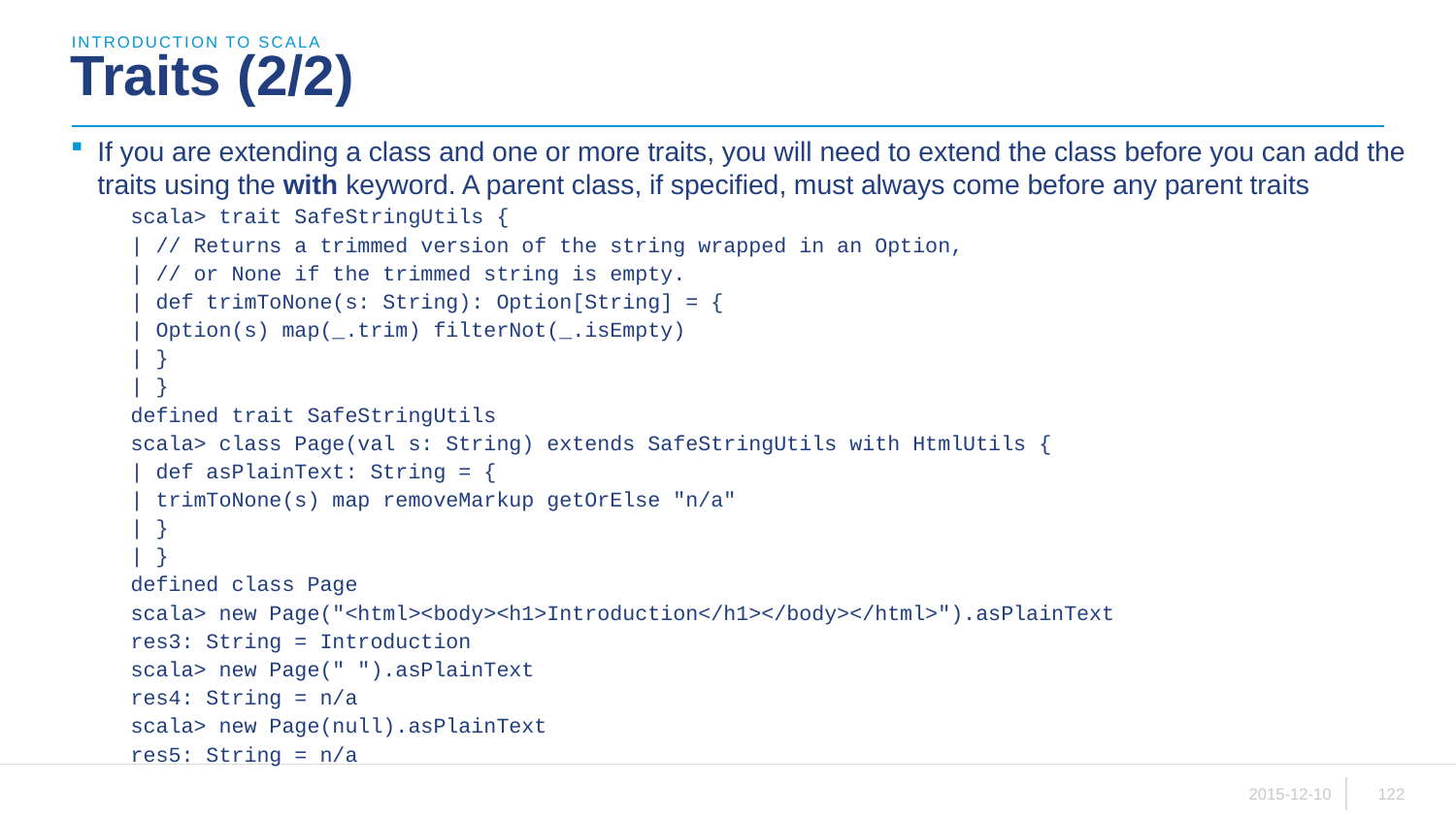

introduction to scala
# Traits (2/2)
If you are extending a class and one or more traits, you will need to extend the class before you can add the traits using the with keyword. A parent class, if specified, must always come before any parent traits
scala> trait SafeStringUtils {
| // Returns a trimmed version of the string wrapped in an Option,
| // or None if the trimmed string is empty.
| def trimToNone(s: String): Option[String] = {
| Option(s) map(_.trim) filterNot(_.isEmpty)
| }
| }
defined trait SafeStringUtils
scala> class Page(val s: String) extends SafeStringUtils with HtmlUtils {
| def asPlainText: String = {
| trimToNone(s) map removeMarkup getOrElse "n/a"
| }
| }
defined class Page
scala> new Page("<html><body><h1>Introduction</h1></body></html>").asPlainText
res3: String = Introduction
scala> new Page(" ").asPlainText
res4: String = n/a
scala> new Page(null).asPlainText
res5: String = n/a